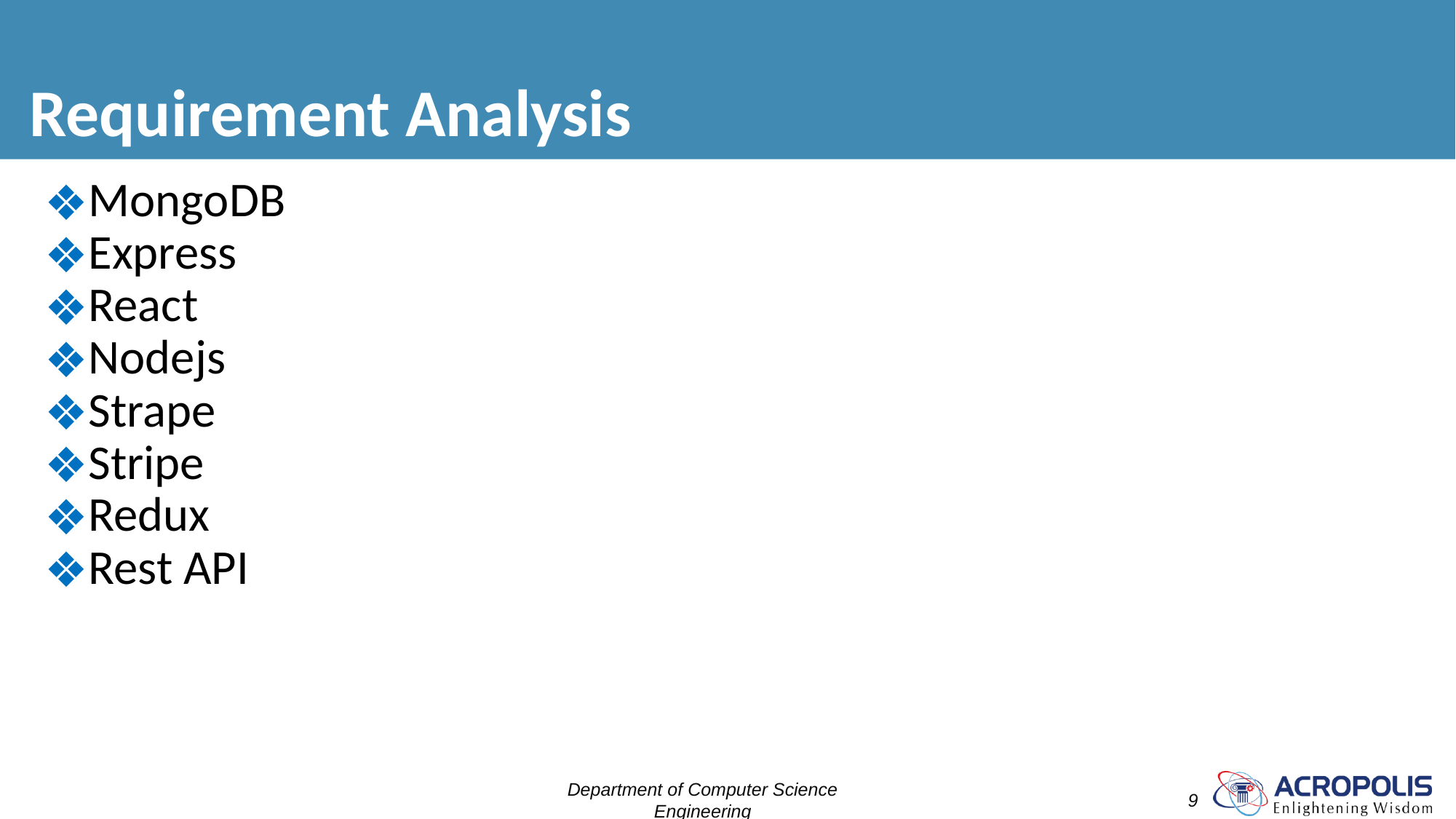

# Requirement Analysis
MongoDB
Express
React
Nodejs
Strape
Stripe
Redux
Rest API
Department of Computer Science Engineering
9